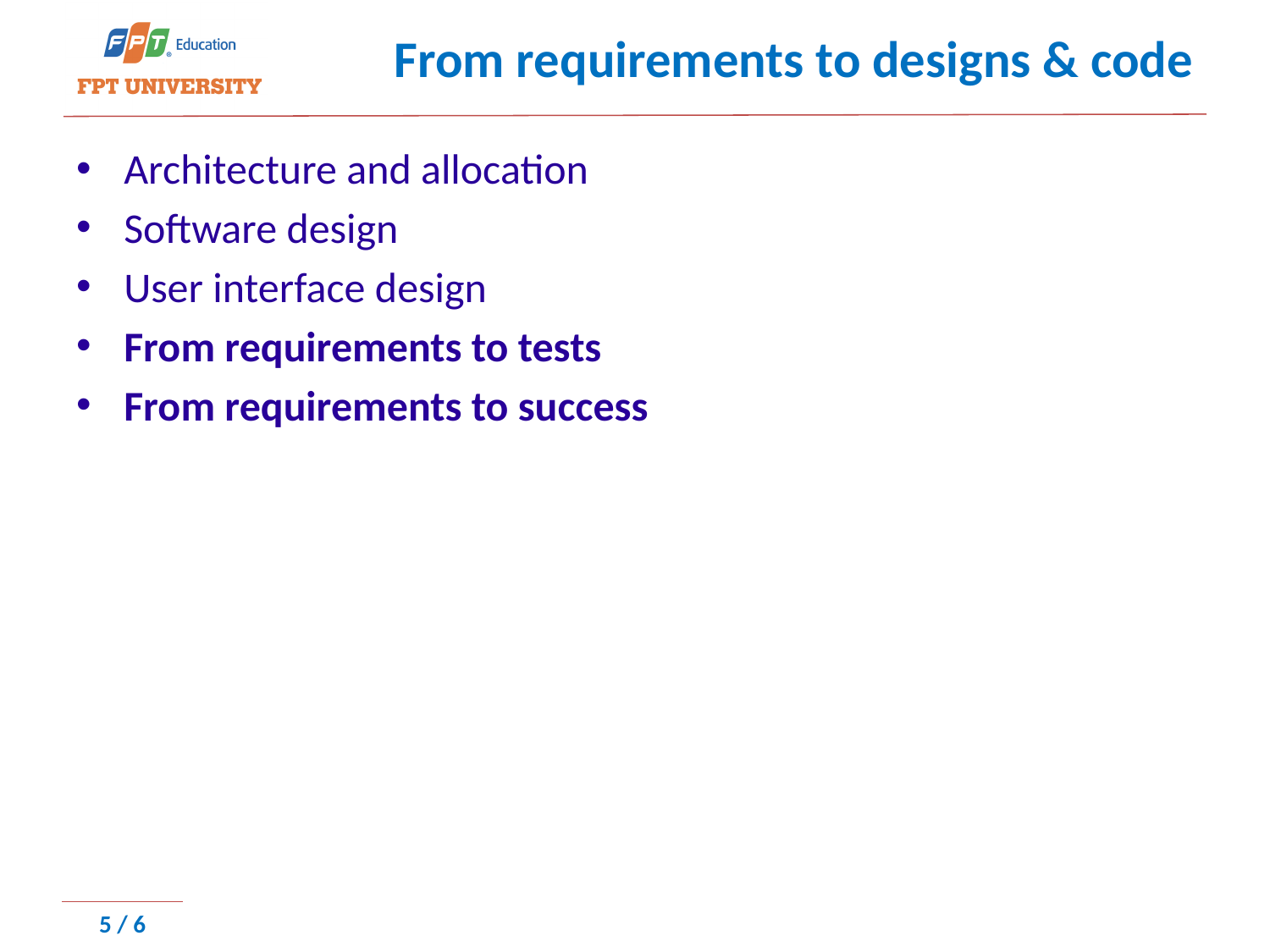

# From requirements to designs & code
Architecture and allocation
Software design
User interface design
From requirements to tests
From requirements to success